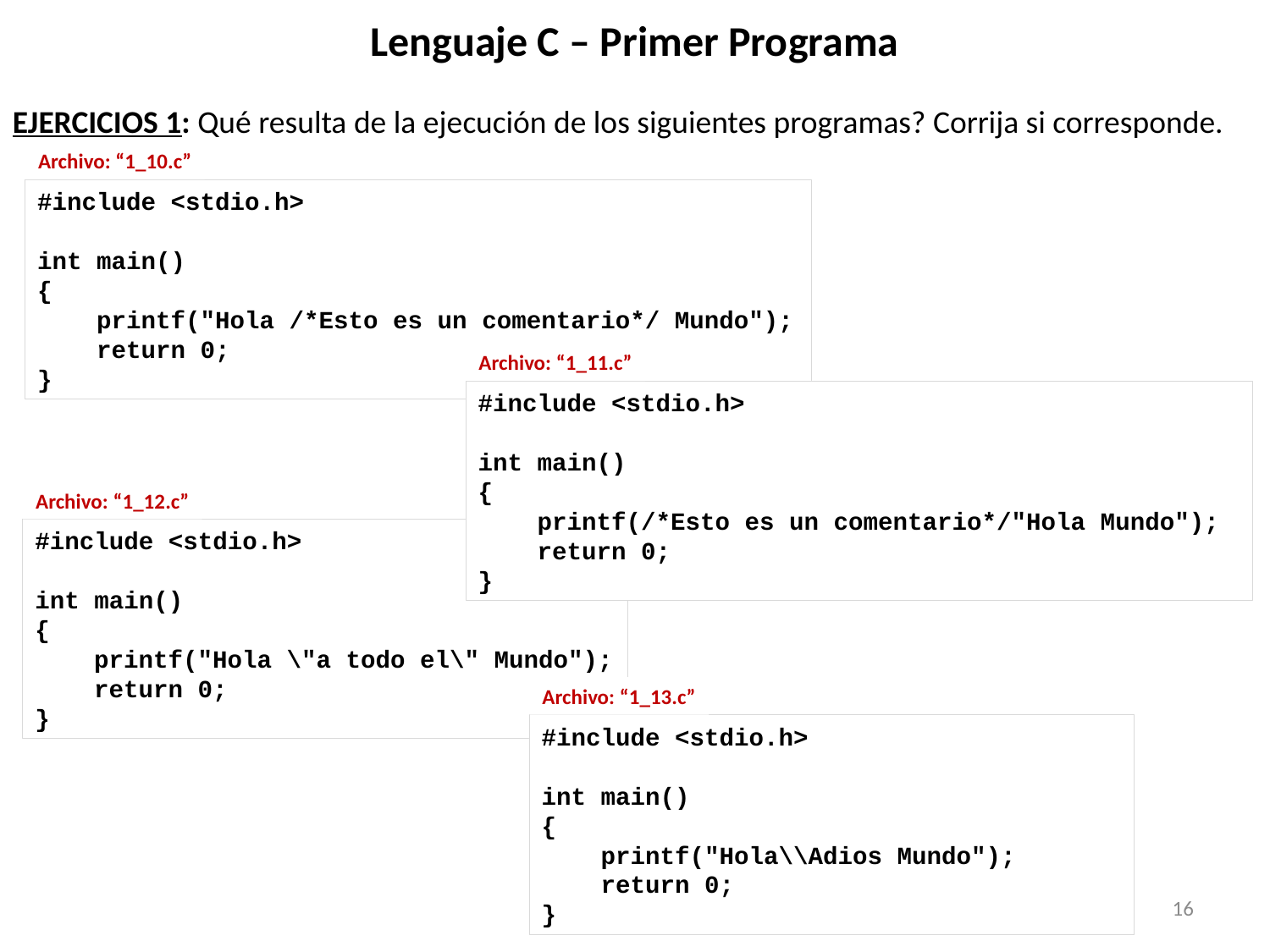

# Lenguaje C – Primer Programa
EJERCICIOS 1: Qué resulta de la ejecución de los siguientes programas? Corrija si corresponde.
Archivo: “1_10.c”
#include <stdio.h>

int main()
{
    printf("Hola /*Esto es un comentario*/ Mundo");
    return 0;
}
Archivo: “1_11.c”
#include <stdio.h>

int main()
{
    printf(/*Esto es un comentario*/"Hola Mundo");
    return 0;
}
Archivo: “1_12.c”
#include <stdio.h>

int main()
{
    printf("Hola \"a todo el\" Mundo");
    return 0;
}
Archivo: “1_13.c”
#include <stdio.h>

int main()
{
    printf("Hola\\Adios Mundo");
    return 0;
}
16